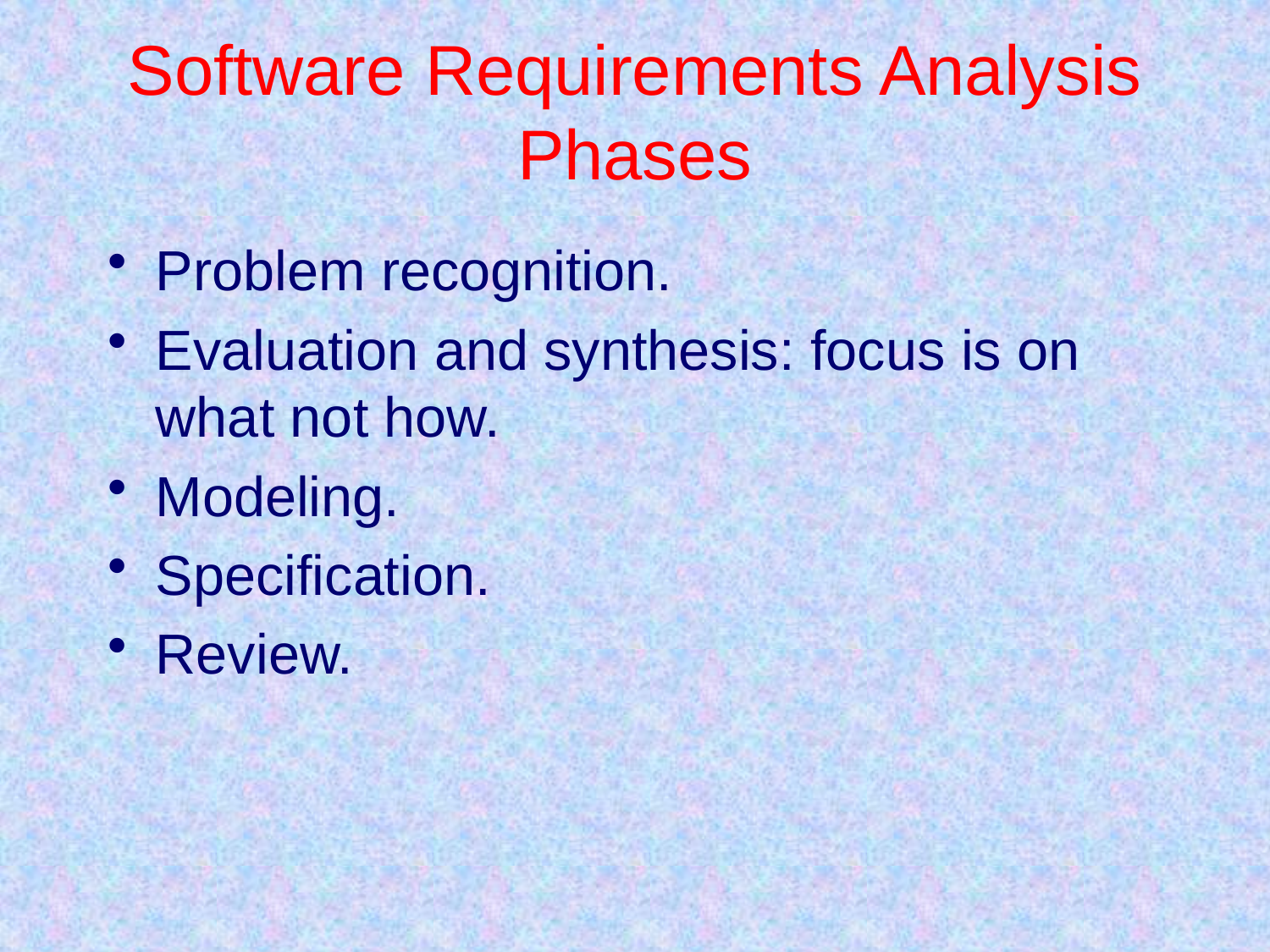

# Software Requirements Analysis Phases
Problem recognition.
Evaluation and synthesis: focus is on what not how.
Modeling.
Specification.
Review.